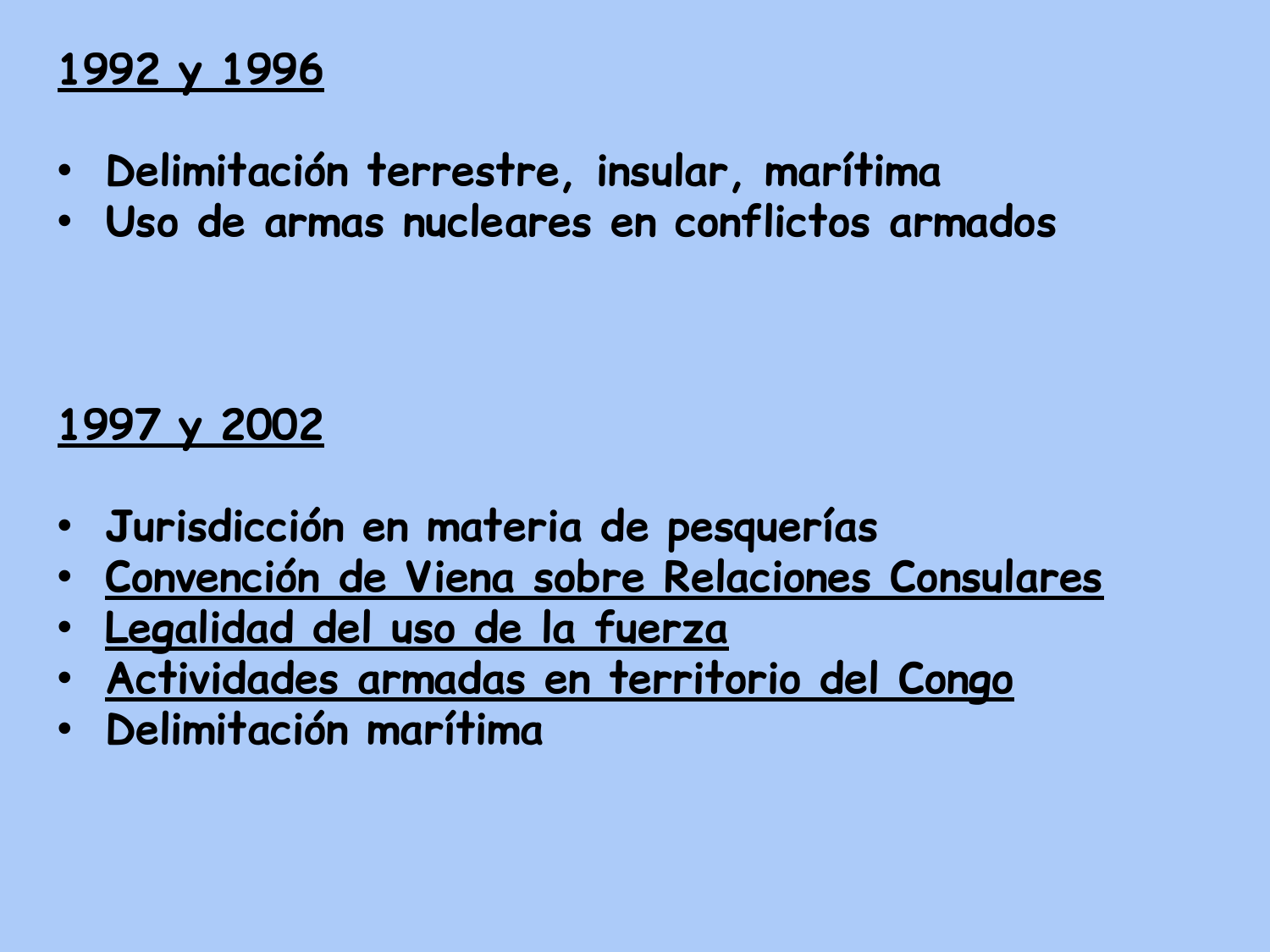

1992 y 1996

Delimitación terrestre, insular, marítima
Uso de armas nucleares en conflictos armados

1997 y 2002

Jurisdicción en materia de pesquerías
Convención de Viena sobre Relaciones Consulares
Legalidad del uso de la fuerza
Actividades armadas en territorio del Congo
Delimitación marítima